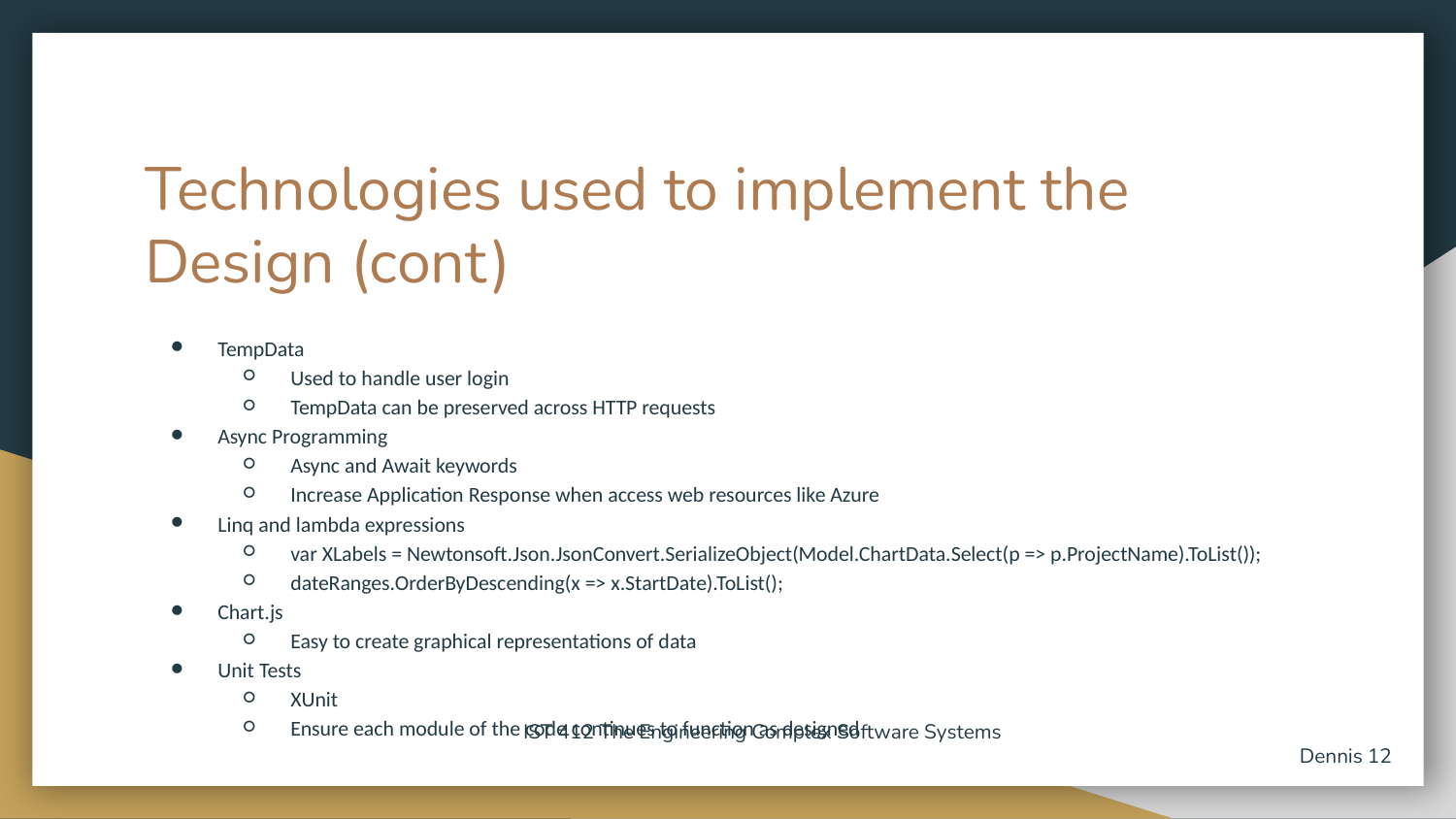

# Technologies used to implement the Design (cont)

TempData
Used to handle user login
TempData can be preserved across HTTP requests
Async Programming
Async and Await keywords
Increase Application Response when access web resources like Azure
Linq and lambda expressions
var XLabels = Newtonsoft.Json.JsonConvert.SerializeObject(Model.ChartData.Select(p => p.ProjectName).ToList());
dateRanges.OrderByDescending(x => x.StartDate).ToList();
Chart.js
Easy to create graphical representations of data
Unit Tests
XUnit
Ensure each module of the code continues to function as designed
 IST 412 The Engineering Complex Software Systems 					Dennis 12